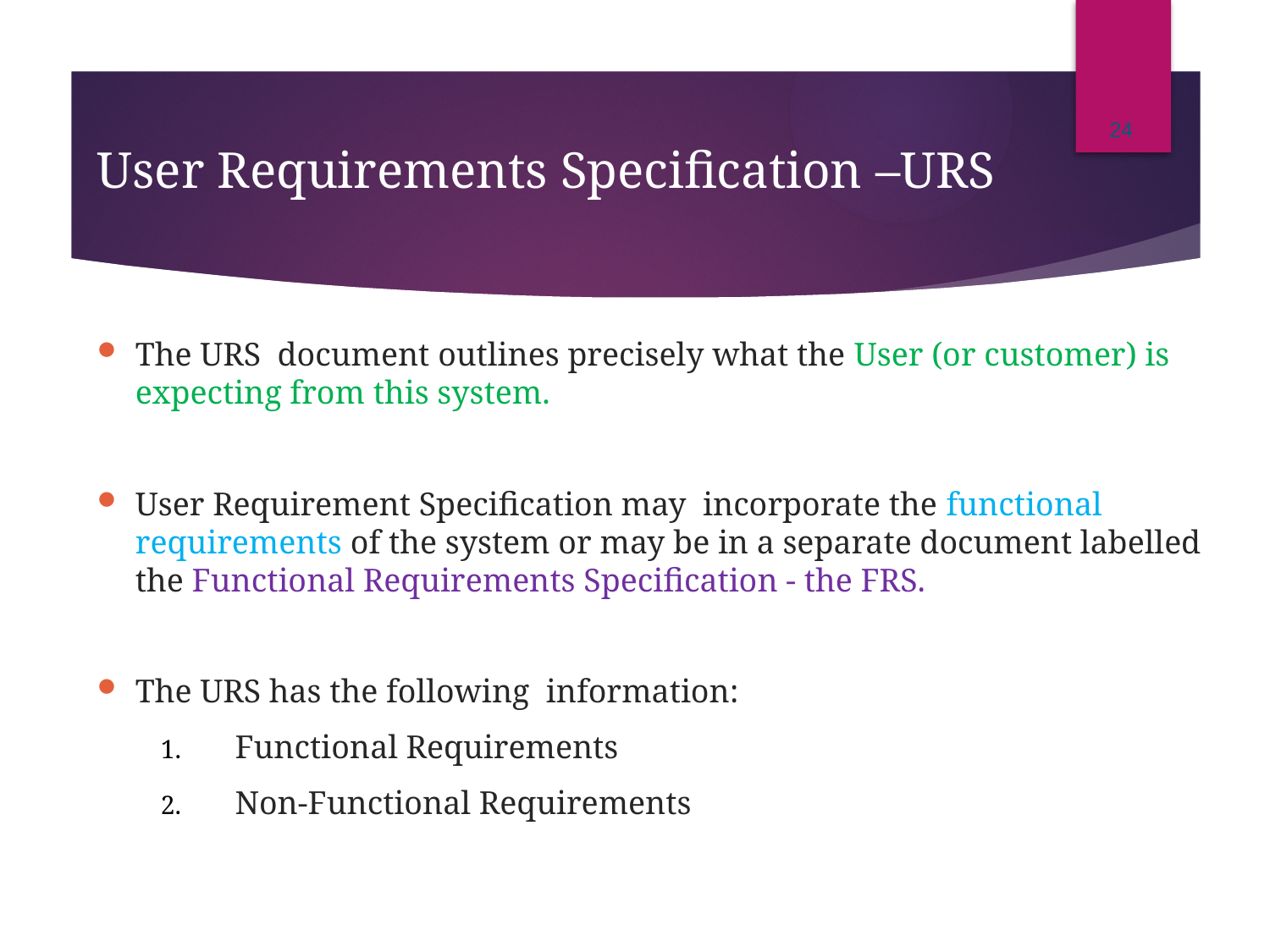

24
# User Requirements Specification –URS
The URS  document outlines precisely what the User (or customer) is expecting from this system.

User Requirement Specification may  incorporate the functional requirements of the system or may be in a separate document labelled the Functional Requirements Specification - the FRS.

The URS has the following  information:
Functional Requirements
Non-Functional Requirements